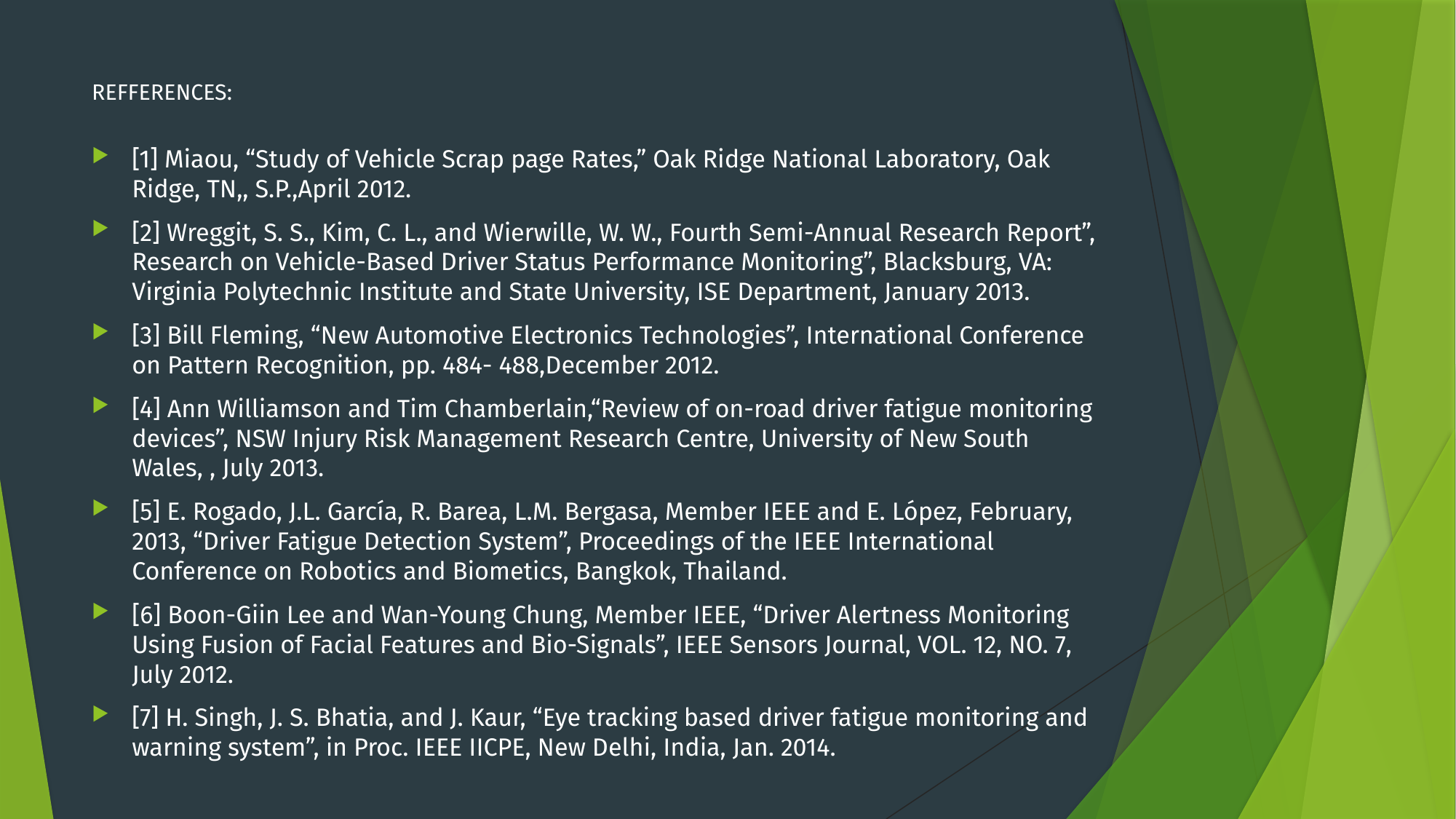

# REFFERENCES:
[1] Miaou, “Study of Vehicle Scrap page Rates,” Oak Ridge National Laboratory, Oak Ridge, TN,, S.P.,April 2012.
[2] Wreggit, S. S., Kim, C. L., and Wierwille, W. W., Fourth Semi-Annual Research Report”, Research on Vehicle-Based Driver Status Performance Monitoring”, Blacksburg, VA: Virginia Polytechnic Institute and State University, ISE Department, January 2013.
[3] Bill Fleming, “New Automotive Electronics Technologies”, International Conference on Pattern Recognition, pp. 484- 488,December 2012.
[4] Ann Williamson and Tim Chamberlain,“Review of on-road driver fatigue monitoring devices”, NSW Injury Risk Management Research Centre, University of New South Wales, , July 2013.
[5] E. Rogado, J.L. García, R. Barea, L.M. Bergasa, Member IEEE and E. López, February, 2013, “Driver Fatigue Detection System”, Proceedings of the IEEE International Conference on Robotics and Biometics, Bangkok, Thailand.
[6] Boon-Giin Lee and Wan-Young Chung, Member IEEE, “Driver Alertness Monitoring Using Fusion of Facial Features and Bio-Signals”, IEEE Sensors Journal, VOL. 12, NO. 7, July 2012.
[7] H. Singh, J. S. Bhatia, and J. Kaur, “Eye tracking based driver fatigue monitoring and warning system”, in Proc. IEEE IICPE, New Delhi, India, Jan. 2014.